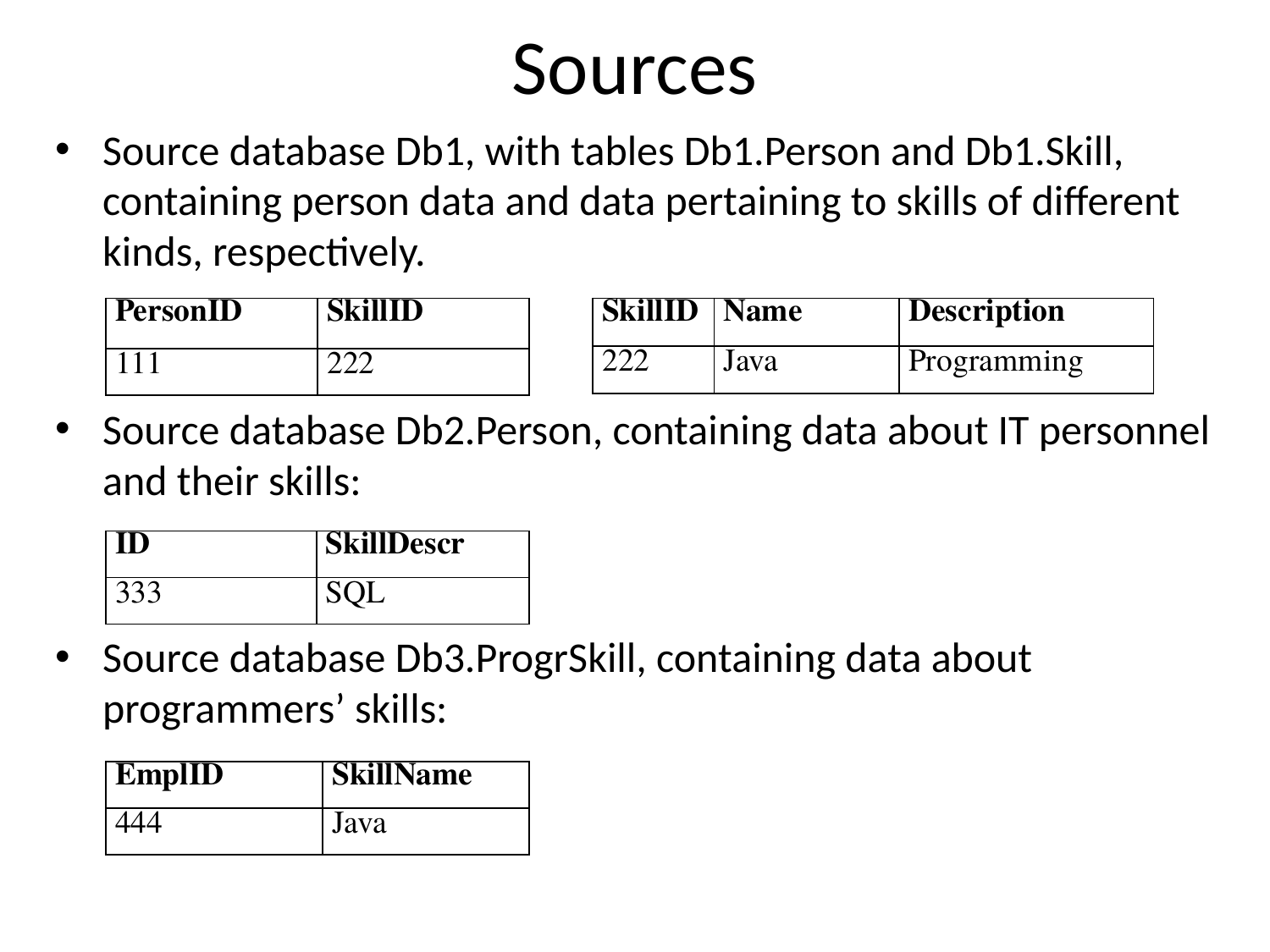

# Sources
Source database Db1, with tables Db1.Person and Db1.Skill, containing person data and data pertaining to skills of different kinds, respectively.

Source database Db2.Person, containing data about IT personnel and their skills:

Source database Db3.ProgrSkill, containing data about programmers’ skills:
| PersonID | SkillID |
| --- | --- |
| 111 | 222 |
| SkillID | Name | Description |
| --- | --- | --- |
| 222 | Java | Programming |
| ID | SkillDescr |
| --- | --- |
| 333 | SQL |
| EmplID | SkillName |
| --- | --- |
| 444 | Java |